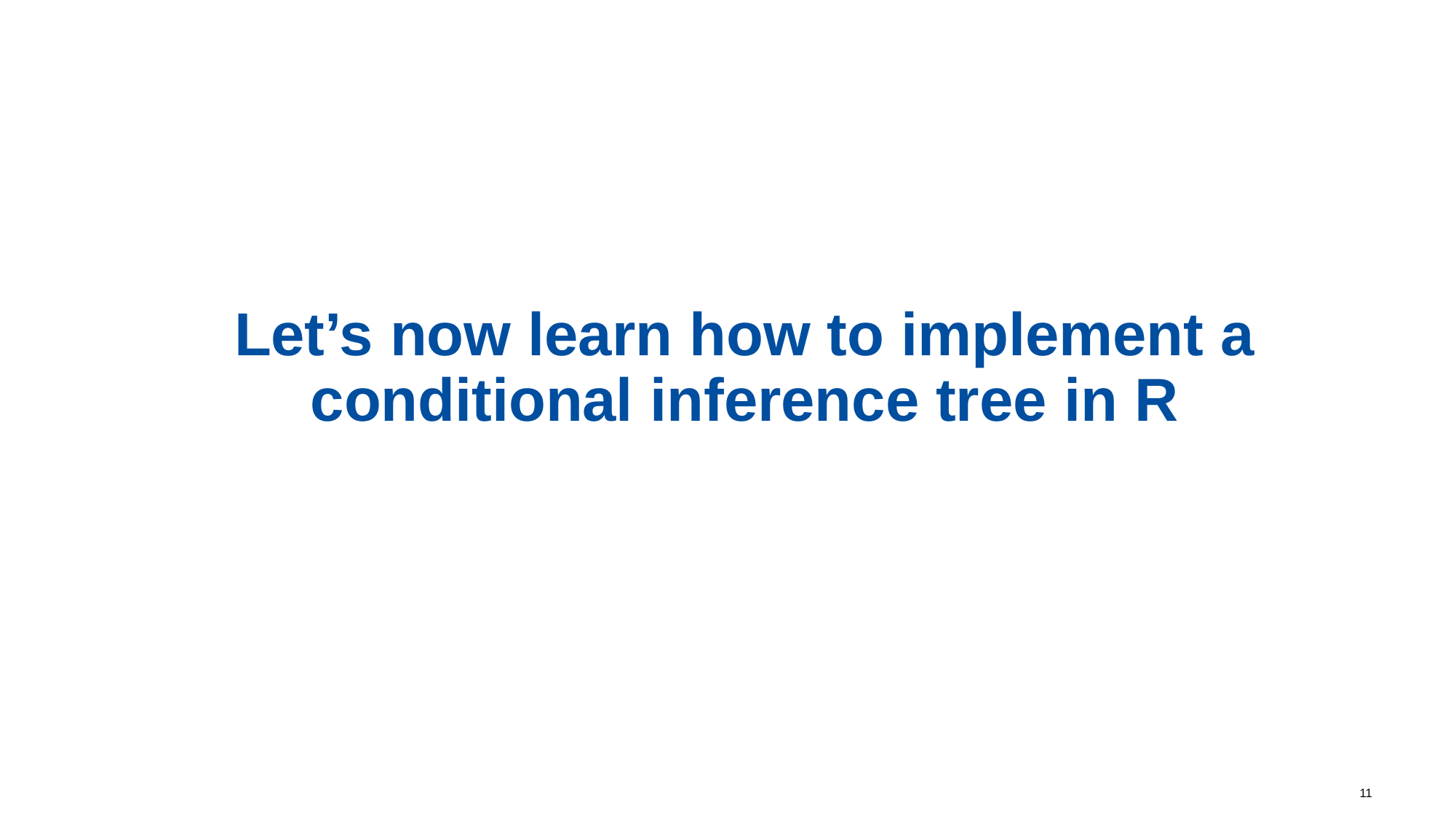

Let’s now learn how to implement a conditional inference tree in R
11